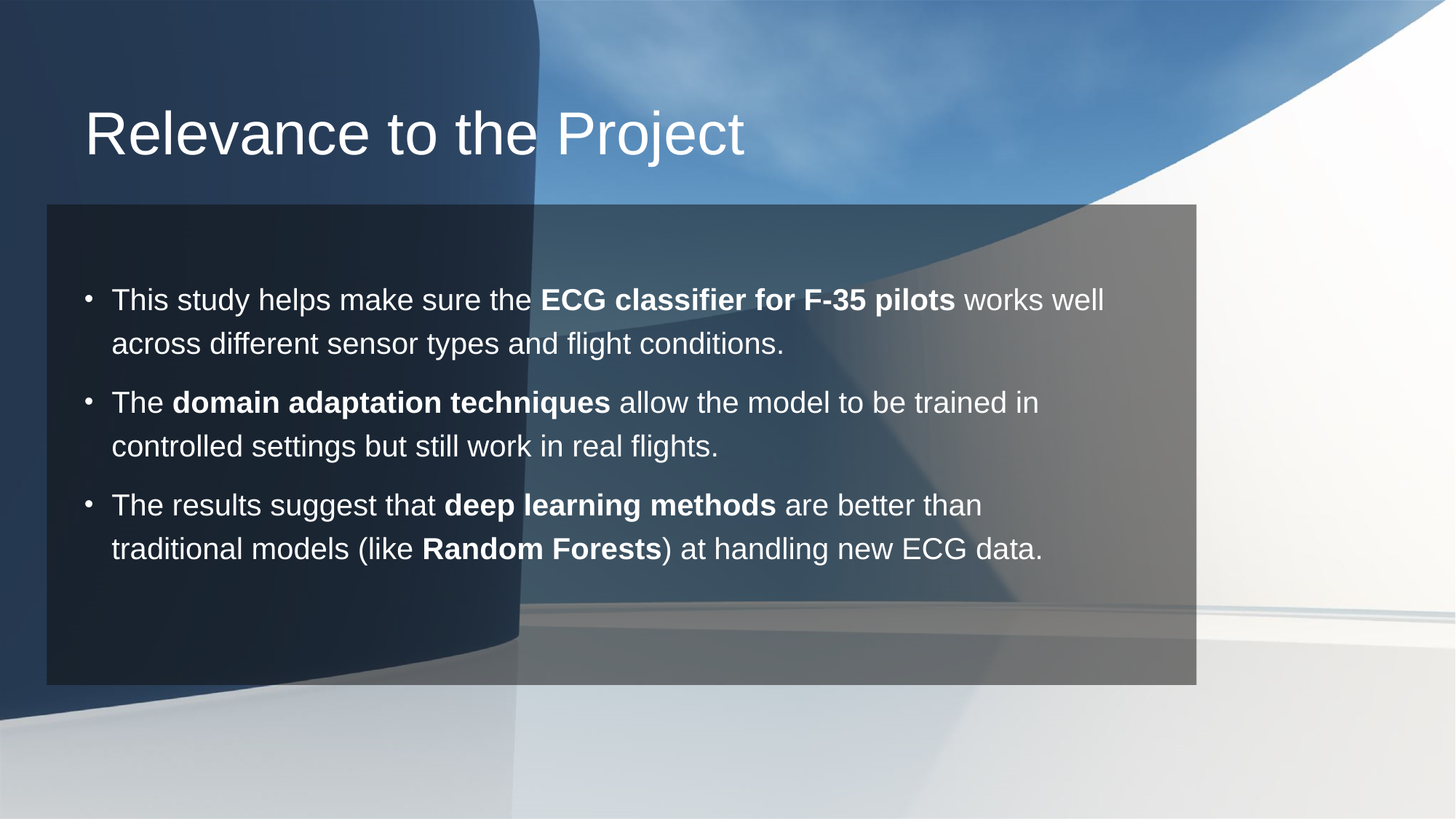

# Relevance to the Project

This study helps make sure the ECG classifier for F-35 pilots works well across different sensor types and flight conditions.
The domain adaptation techniques allow the model to be trained in controlled settings but still work in real flights.
The results suggest that deep learning methods are better than traditional models (like Random Forests) at handling new ECG data.